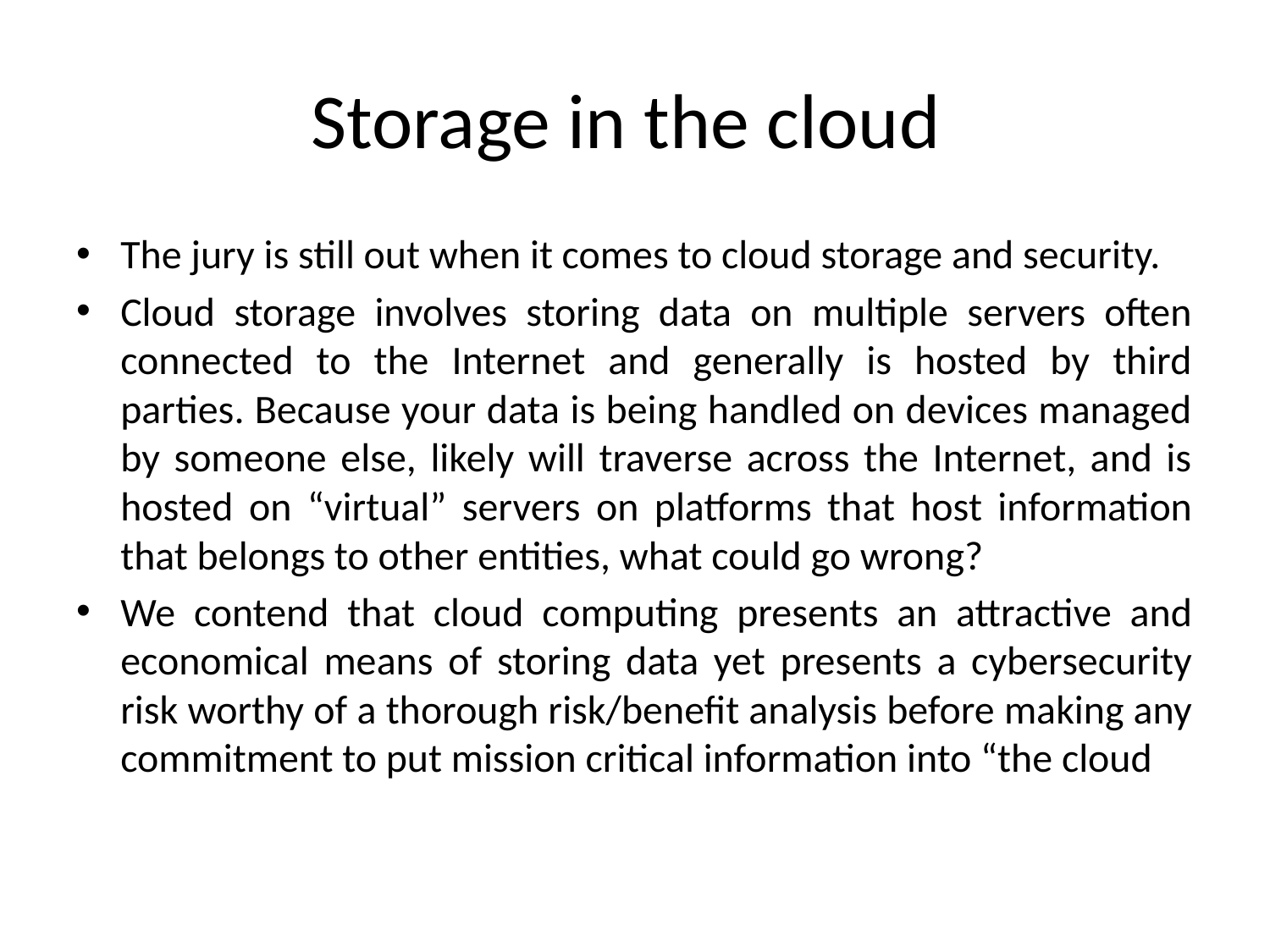

# Storage in the cloud
The jury is still out when it comes to cloud storage and security.
Cloud storage involves storing data on multiple servers often connected to the Internet and generally is hosted by third parties. Because your data is being handled on devices managed by someone else, likely will traverse across the Internet, and is hosted on “virtual” servers on platforms that host information that belongs to other entities, what could go wrong?
We contend that cloud computing presents an attractive and economical means of storing data yet presents a cybersecurity risk worthy of a thorough risk/benefit analysis before making any commitment to put mission critical information into “the cloud